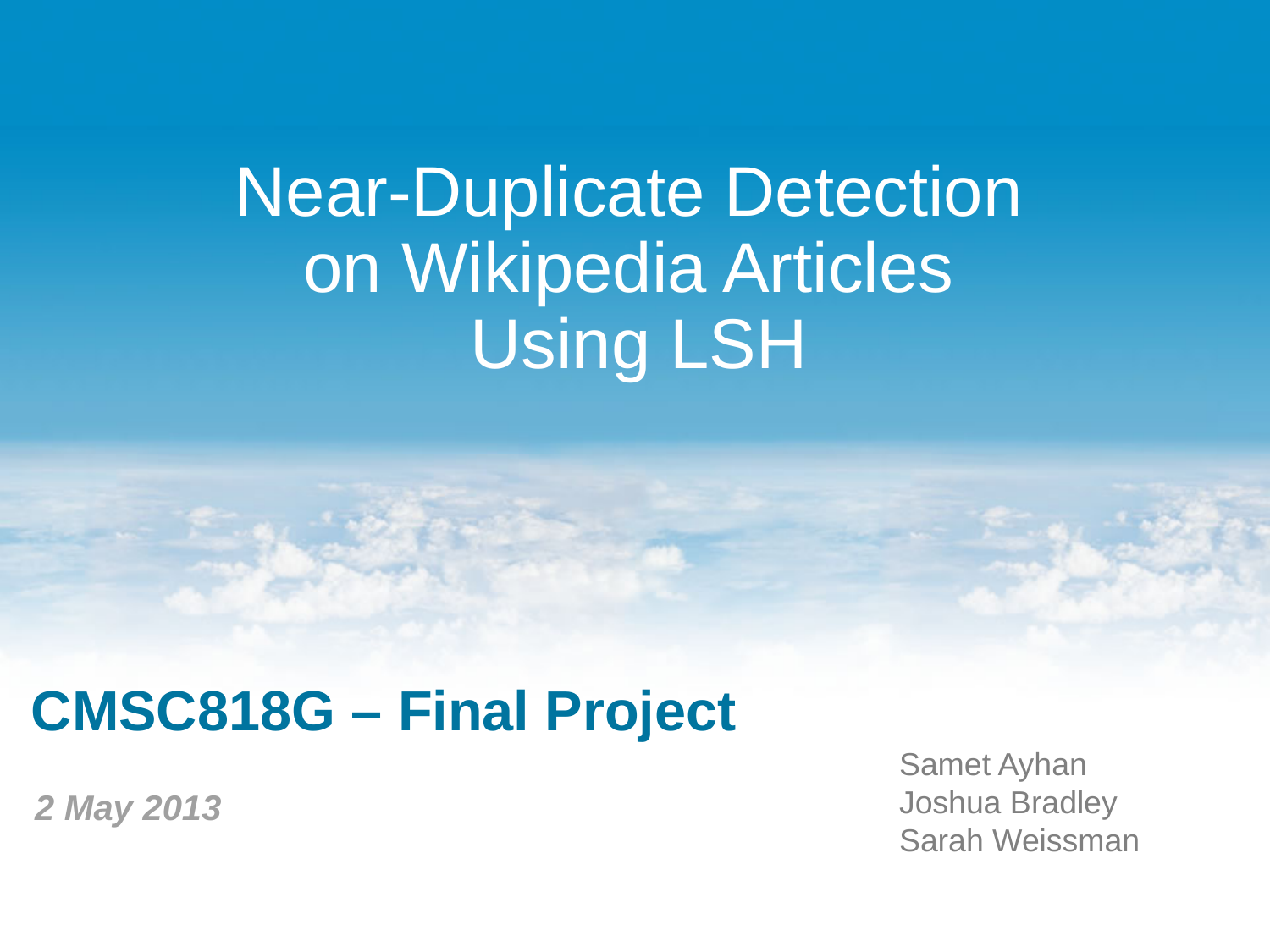

Near-Duplicate Detection
on Wikipedia Articles
Using LSH
# CMSC818G – Final Project
Samet Ayhan
Joshua Bradley
Sarah Weissman
2 May 2013